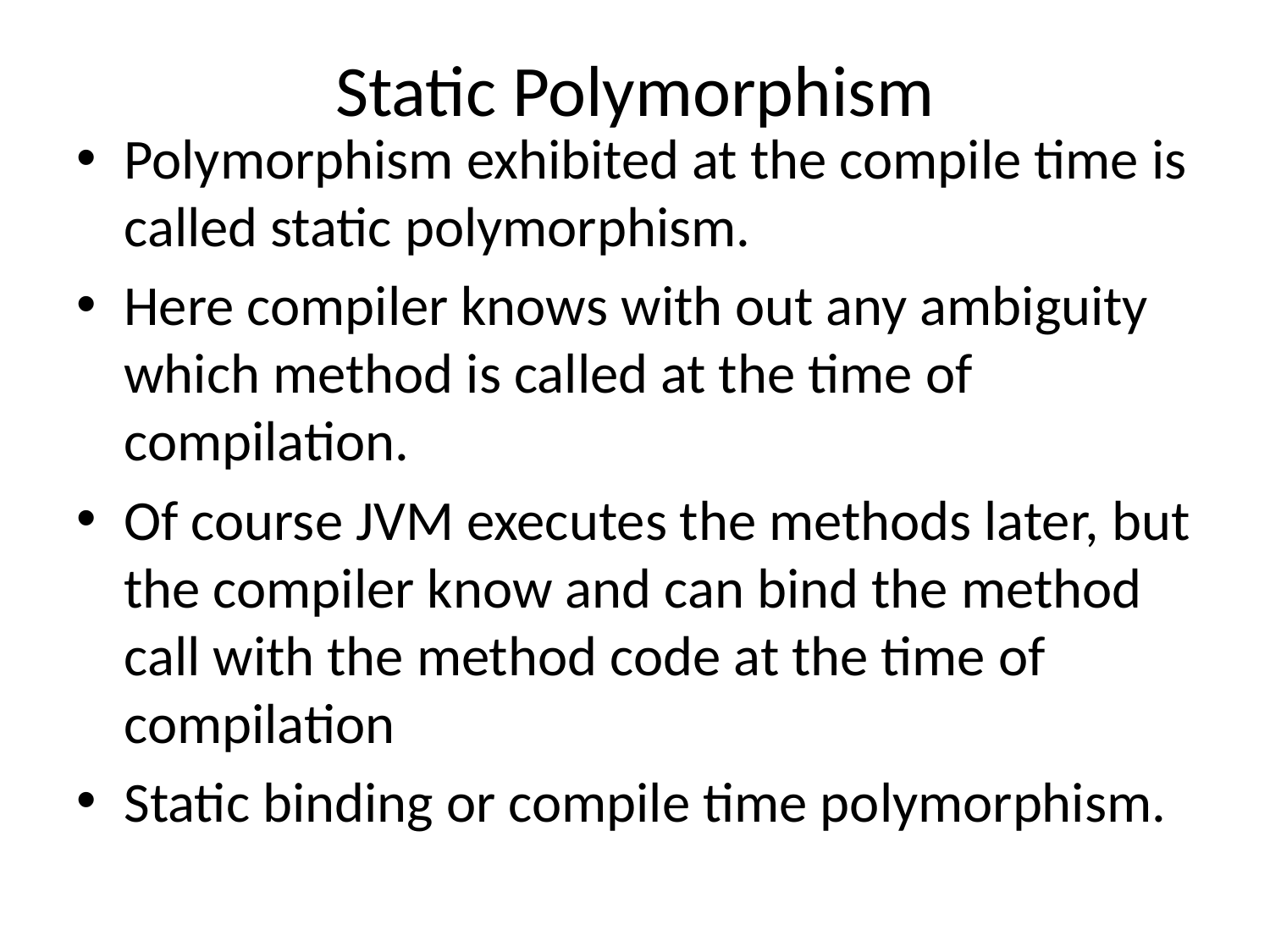

# Static Polymorphism
Polymorphism exhibited at the compile time is called static polymorphism.
Here compiler knows with out any ambiguity which method is called at the time of compilation.
Of course JVM executes the methods later, but the compiler know and can bind the method call with the method code at the time of compilation
Static binding or compile time polymorphism.